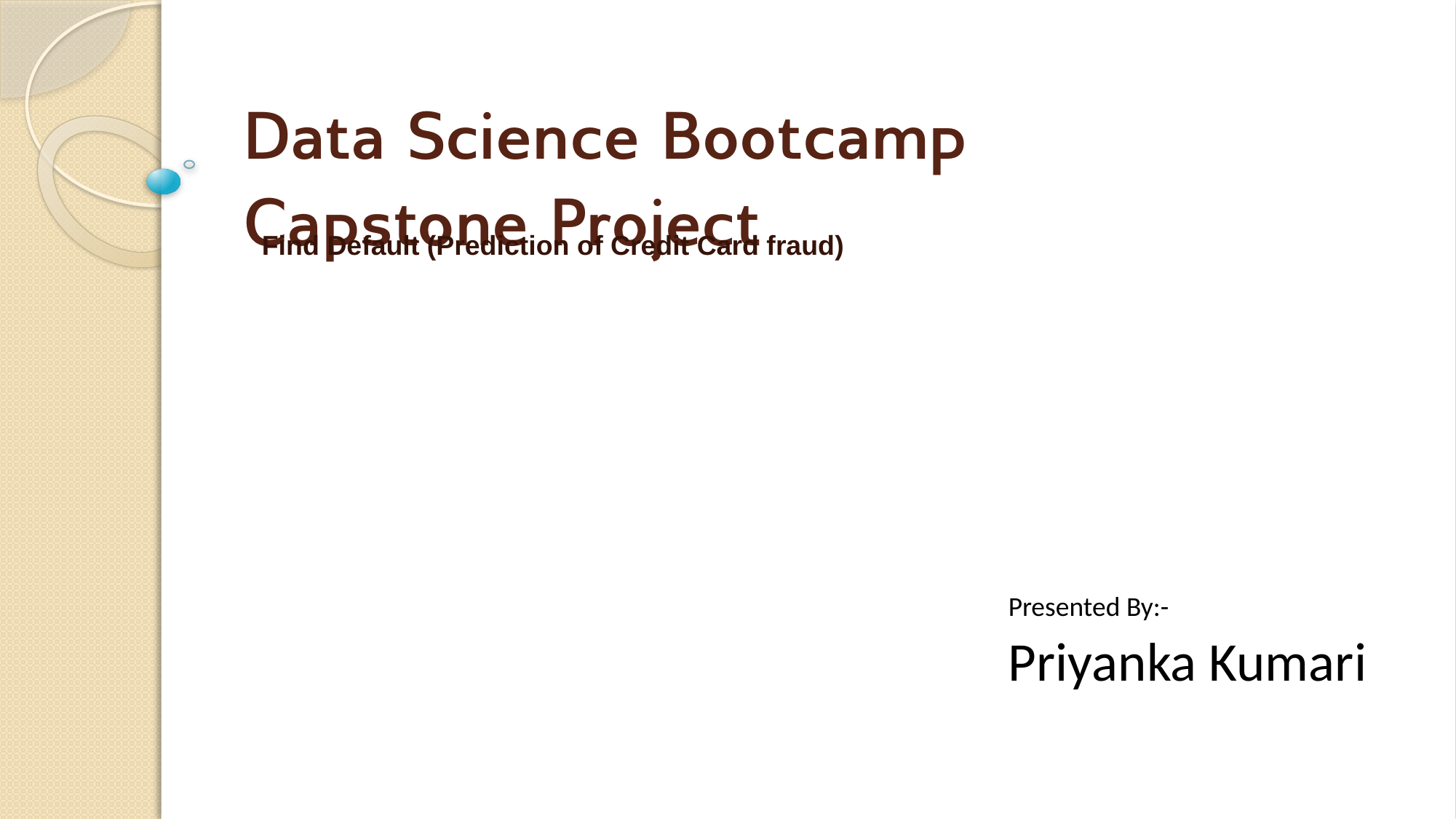

# Data Science Bootcamp Capstone Project
Find Default (Prediction of Credit Card fraud)

Presented By:-
Priyanka Kumari